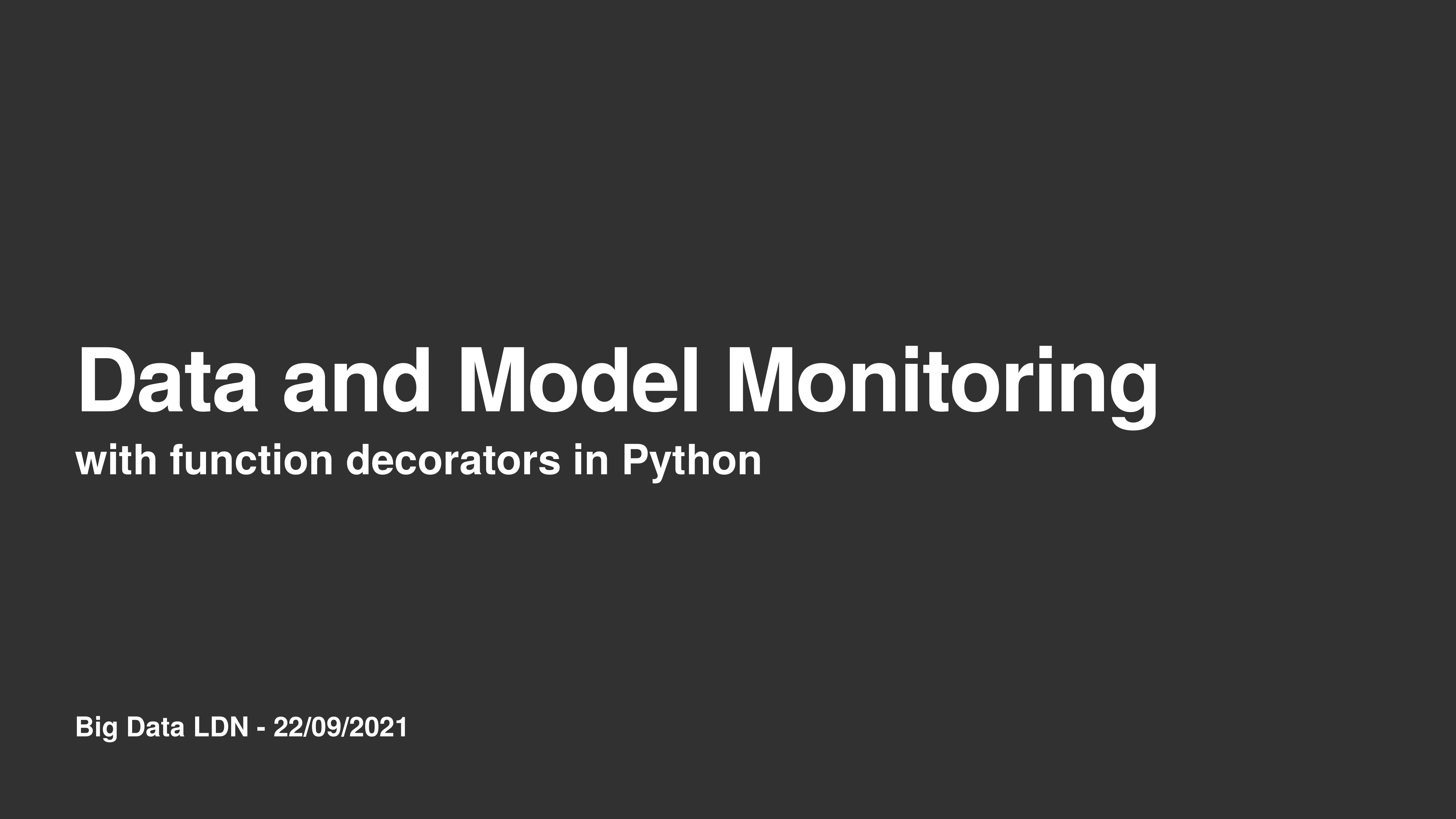

# Data and Model Monitoring
with function decorators in Python
Big Data LDN - 22/09/2021